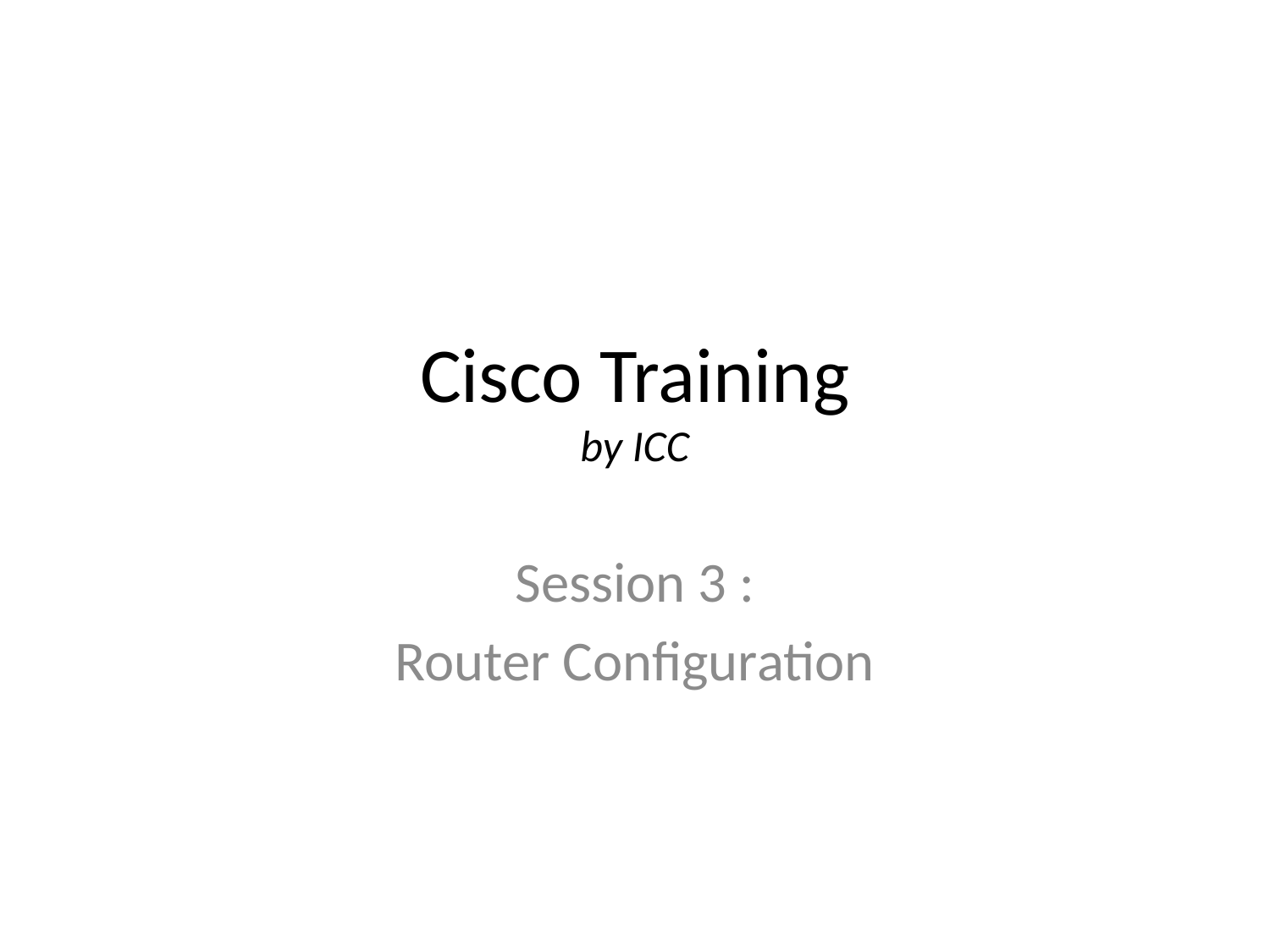

# Cisco Training by ICC
Session 3 :
Router Configuration